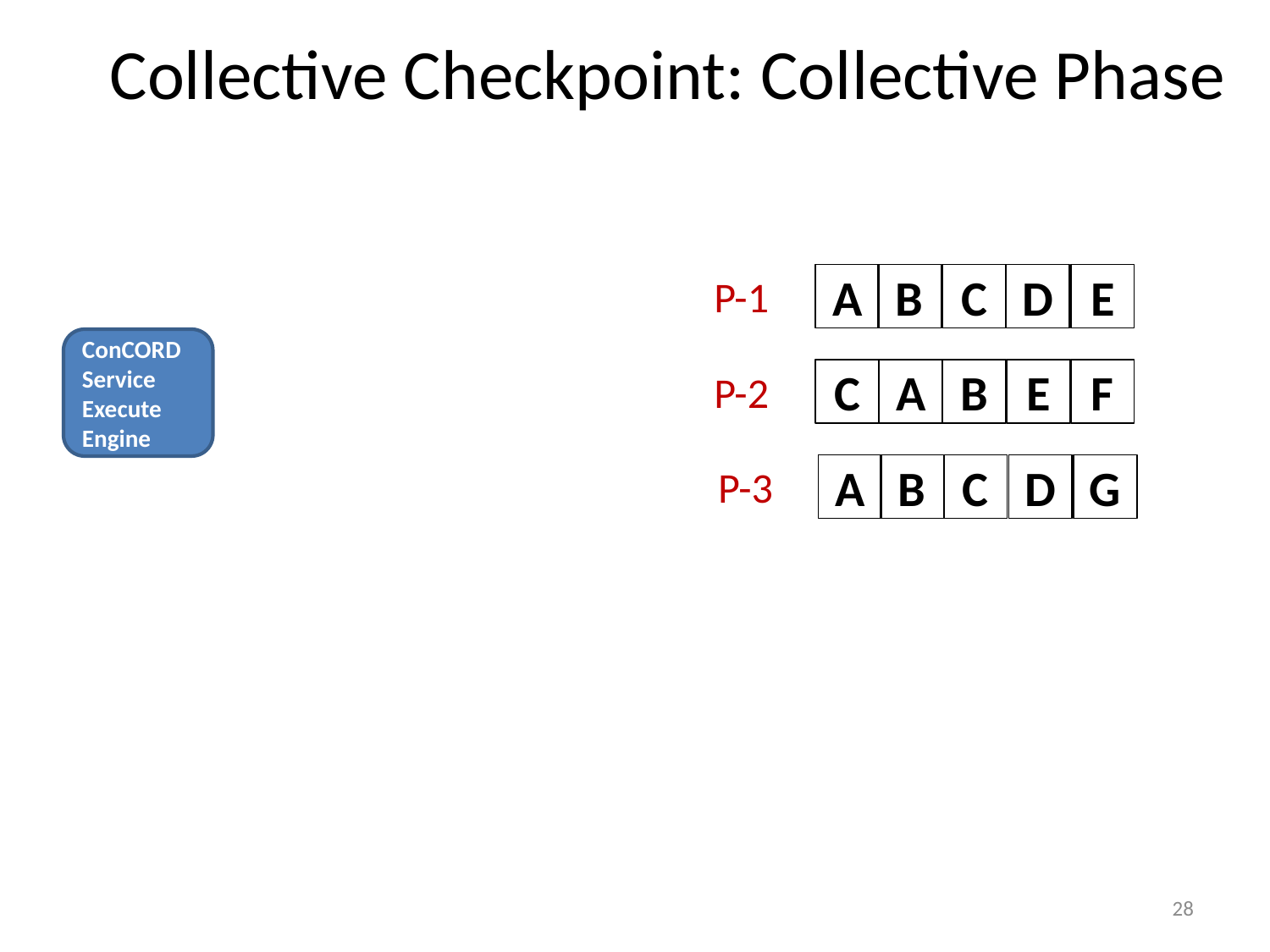

# Collective Checkpoint: Collective Phase
A
B
C
D
E
P-1
ConCORD
Service
Execute
Engine
C
A
B
E
F
P-2
A
B
C
D
G
P-3
28